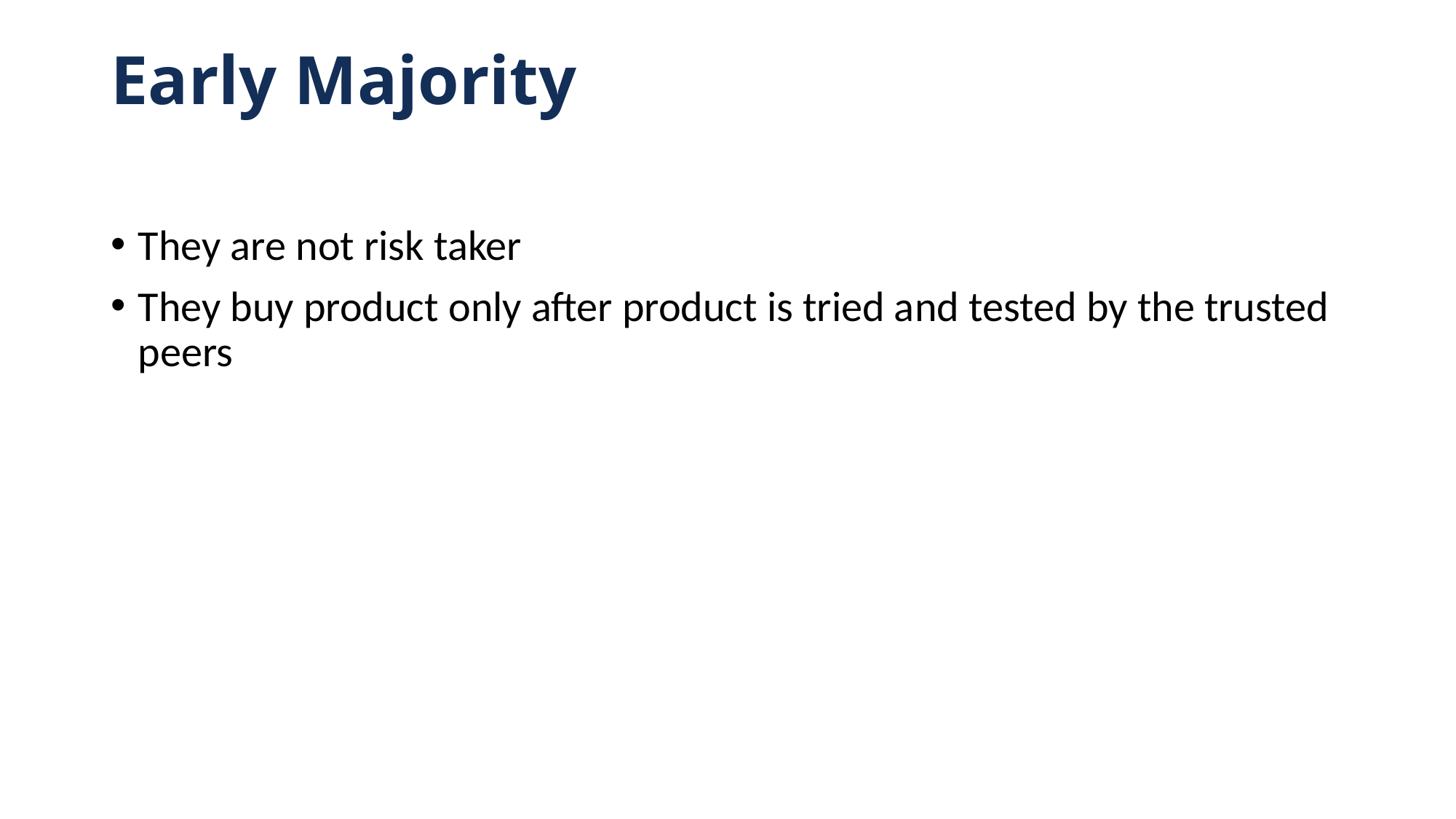

# Early Majority
They are not risk taker
They buy product only after product is tried and tested by the trusted peers